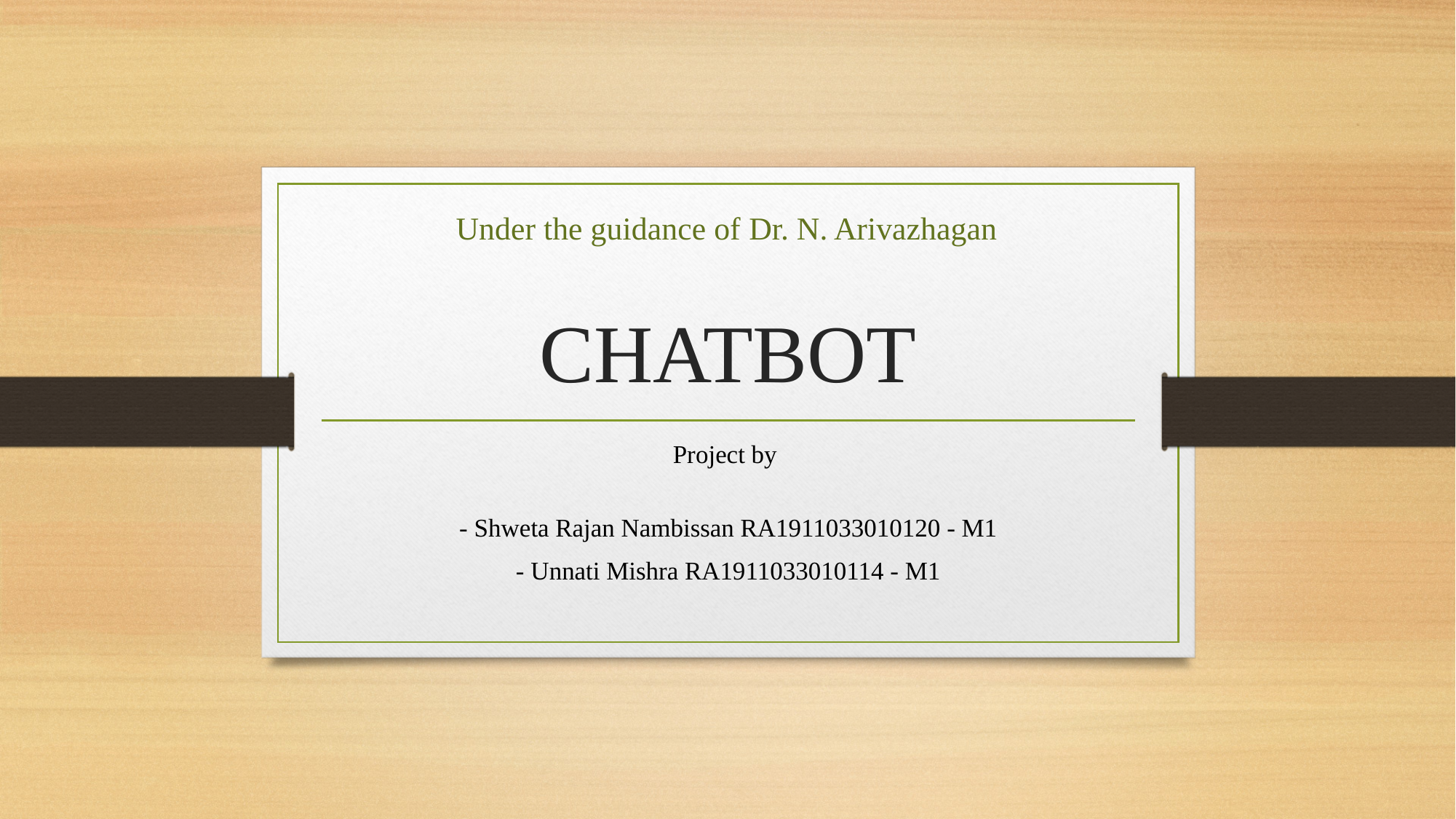

Under the guidance of Dr. N. Arivazhagan
# CHATBOT
Project by
- Shweta Rajan Nambissan RA1911033010120 - M1
- Unnati Mishra RA1911033010114 - M1